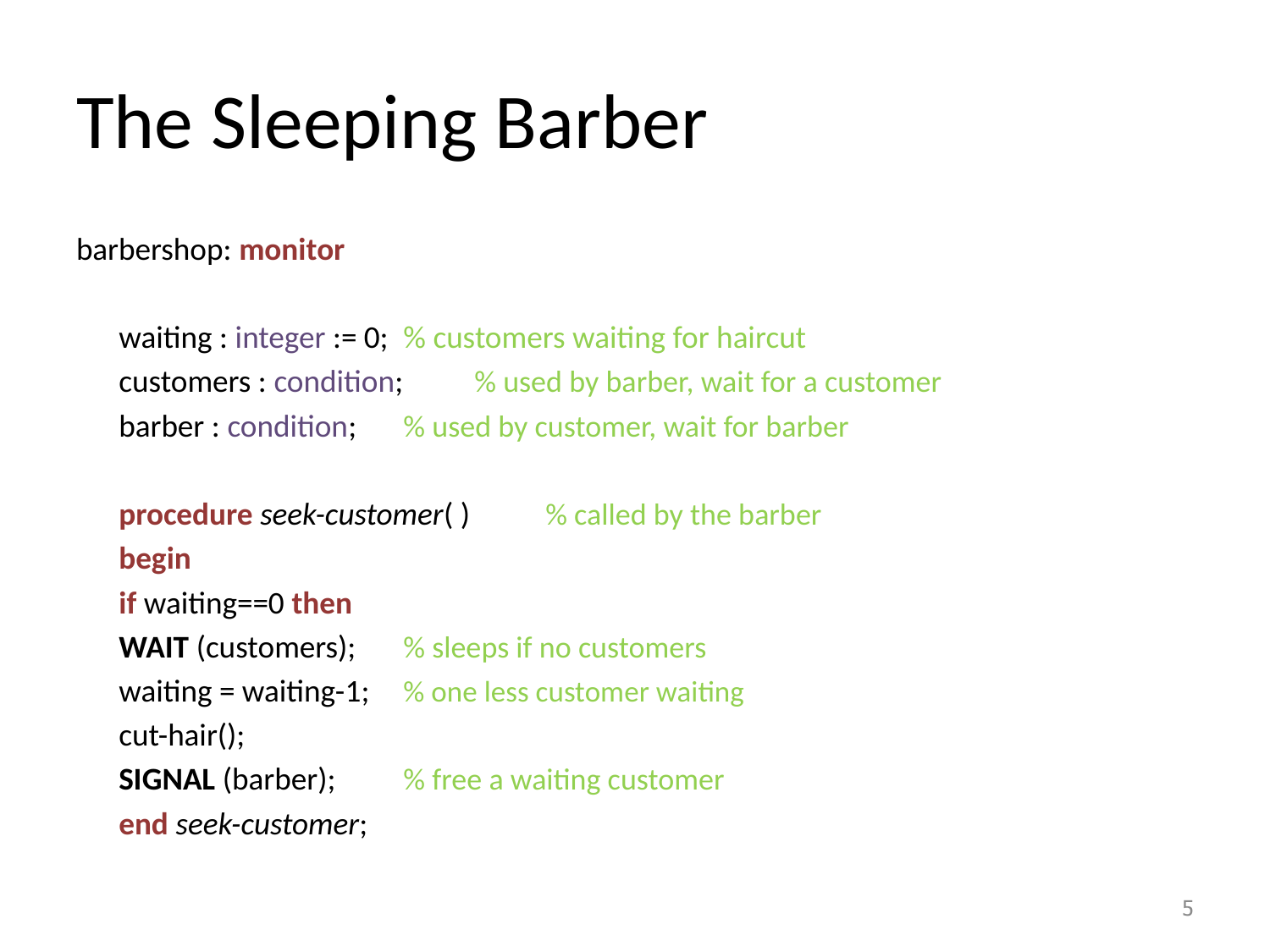

# The Sleeping Barber
barbershop: monitor

	waiting : integer := 0; 		% customers waiting for haircut
	customers : condition; 		% used by barber, wait for a customer
	barber : condition; 		% used by customer, wait for barber

	procedure seek-customer( ) 		% called by the barber
	begin
		if waiting==0 then
			WAIT (customers); 	% sleeps if no customers
		waiting = waiting-1; 		% one less customer waiting
		cut-hair();
		SIGNAL (barber); 			% free a waiting customer
	end seek-customer;
5